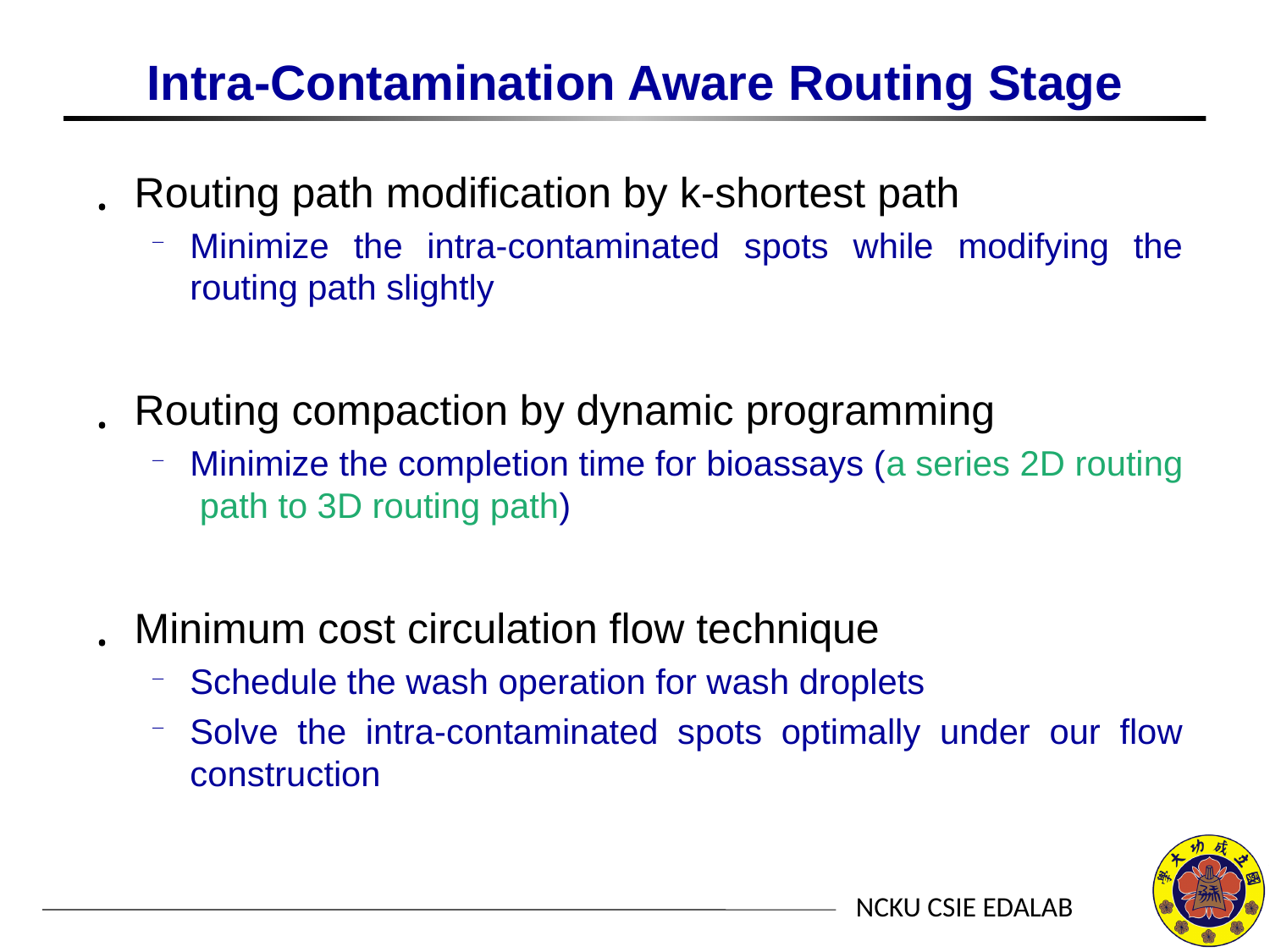

# Intra-Contamination Aware Routing Stage
Routing path modification by k-shortest path
Minimize the intra-contaminated spots while modifying the routing path slightly

Routing compaction by dynamic programming
Minimize the completion time for bioassays (a series 2D routing  path to 3D routing path)

Minimum cost circulation flow technique
Schedule the wash operation for wash droplets
Solve the intra-contaminated spots optimally under our flow construction